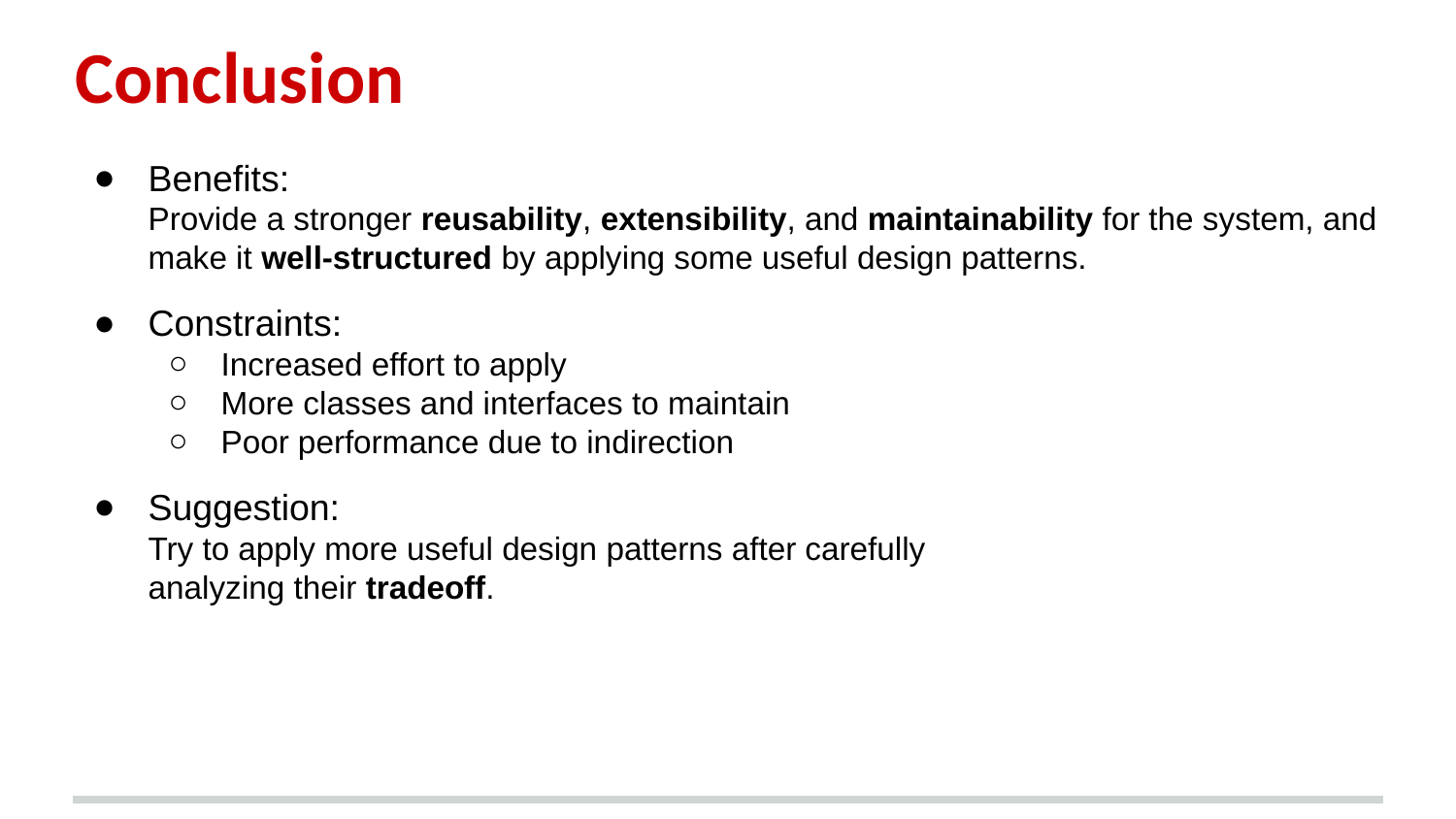

# Conclusion
Benefits:
Provide a stronger reusability, extensibility, and maintainability for the system, and make it well-structured by applying some useful design patterns.

Constraints:
Increased effort to apply
More classes and interfaces to maintain
Poor performance due to indirection

Suggestion:
Try to apply more useful design patterns after carefully
analyzing their tradeoff.